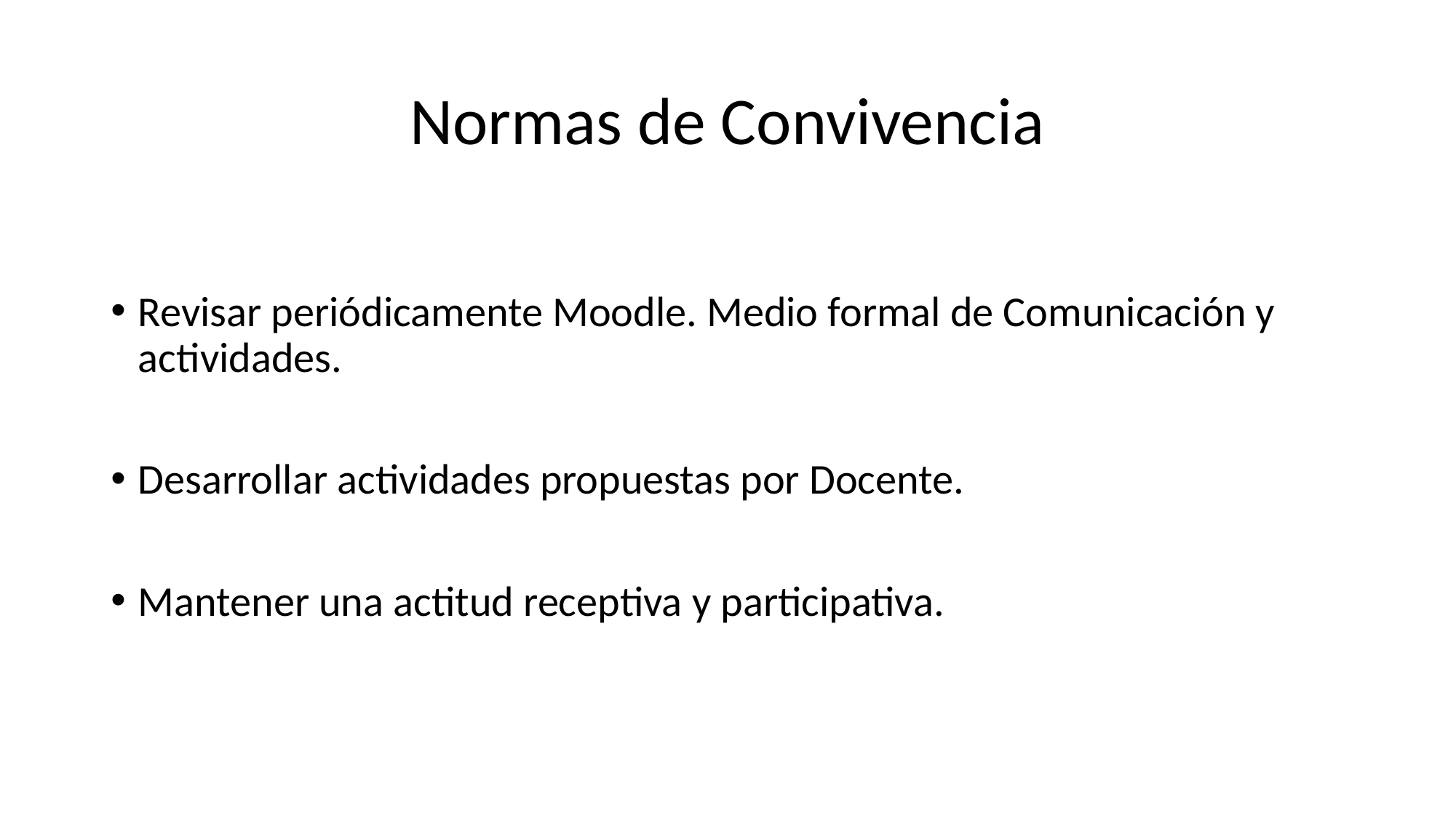

# Normas de Convivencia

Revisar periódicamente Moodle. Medio formal de Comunicación y actividades.

Desarrollar actividades propuestas por Docente.

Mantener una actitud receptiva y participativa.